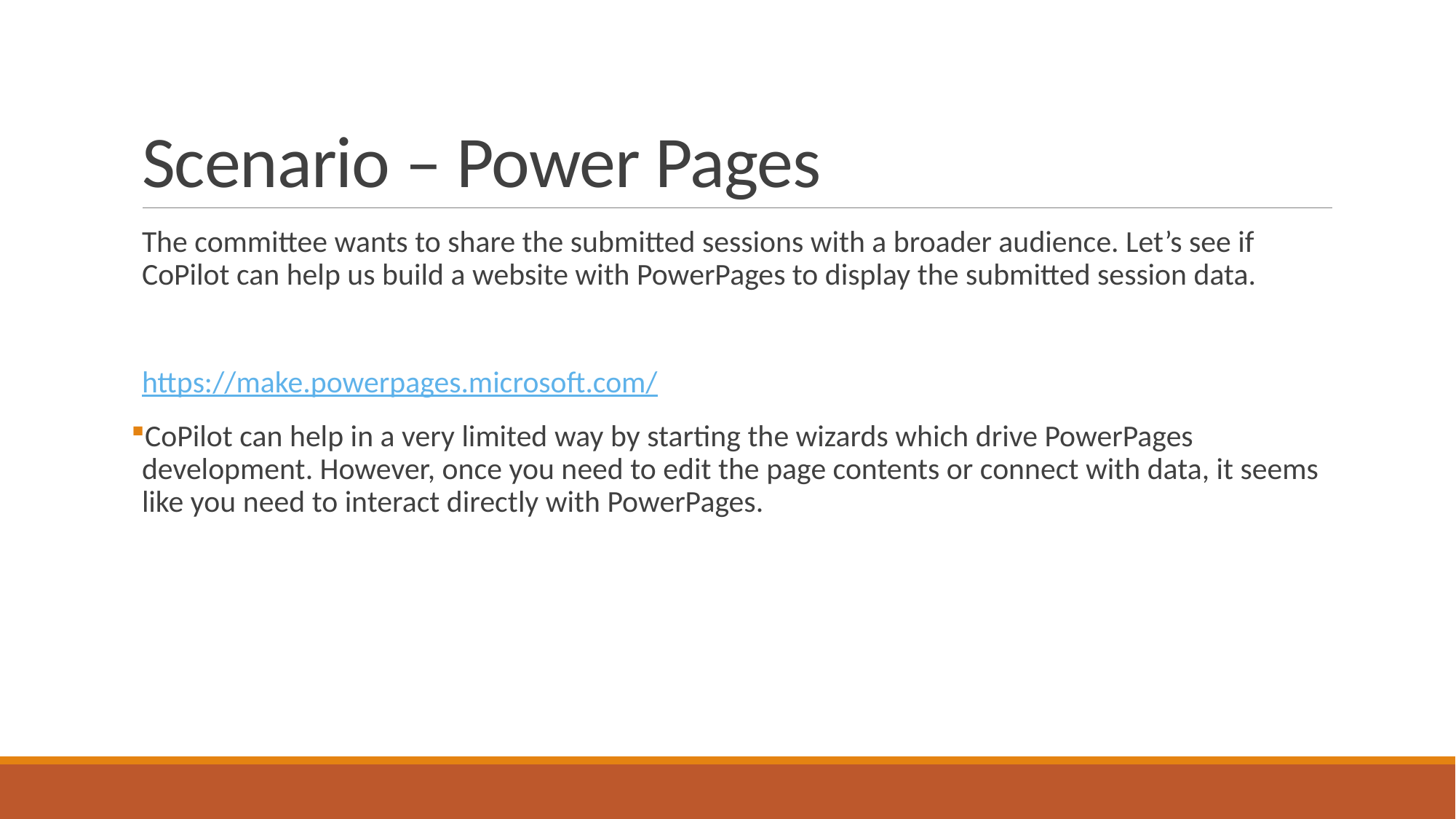

# Scenario – Power Pages
The committee wants to share the submitted sessions with a broader audience. Let’s see if CoPilot can help us build a website with PowerPages to display the submitted session data.

https://make.powerpages.microsoft.com/
CoPilot can help in a very limited way by starting the wizards which drive PowerPages development. However, once you need to edit the page contents or connect with data, it seems like you need to interact directly with PowerPages.